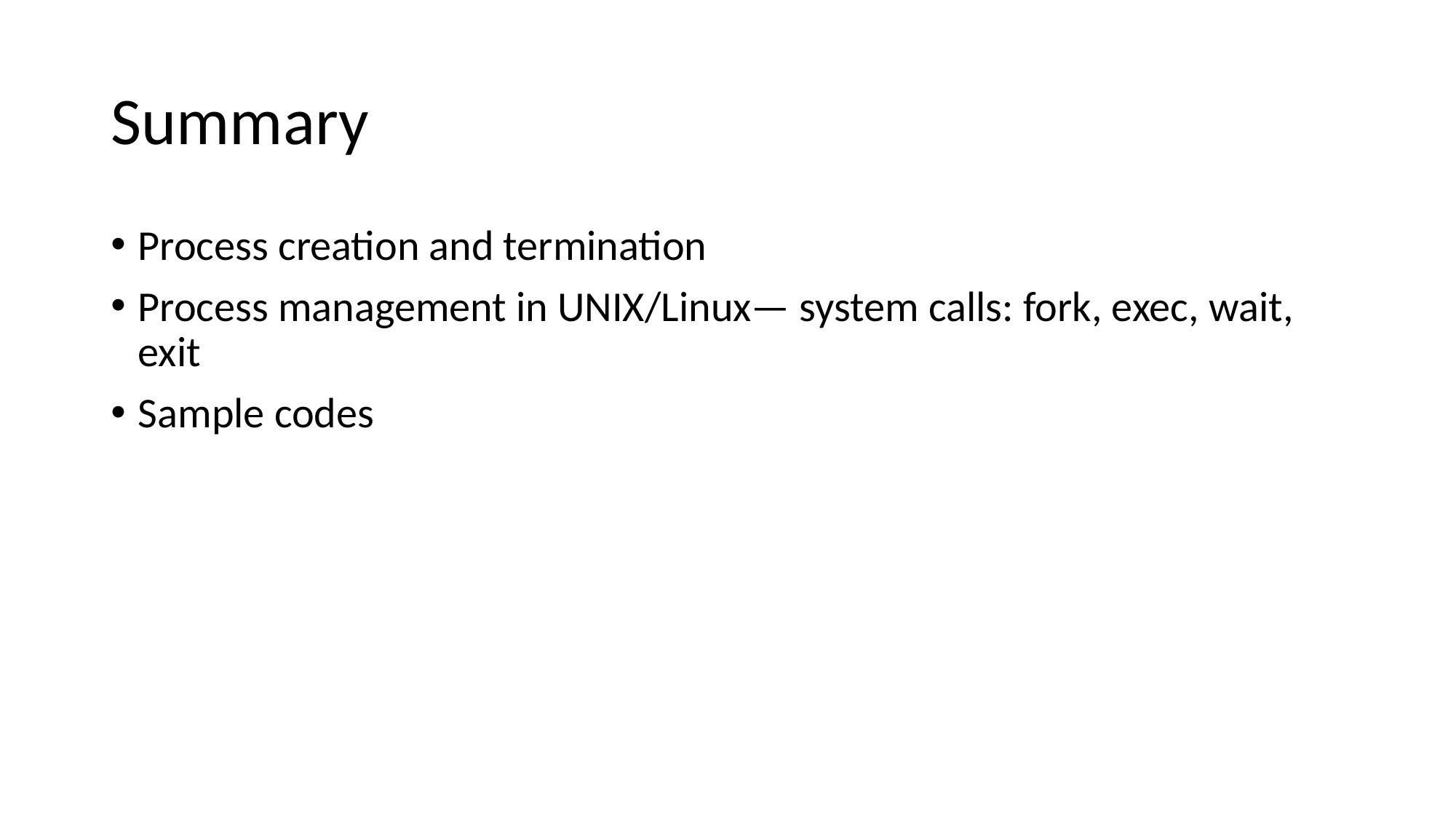

# Summary
Process creation and termination
Process management in UNIX/Linux— system calls: fork, exec, wait, exit
Sample codes